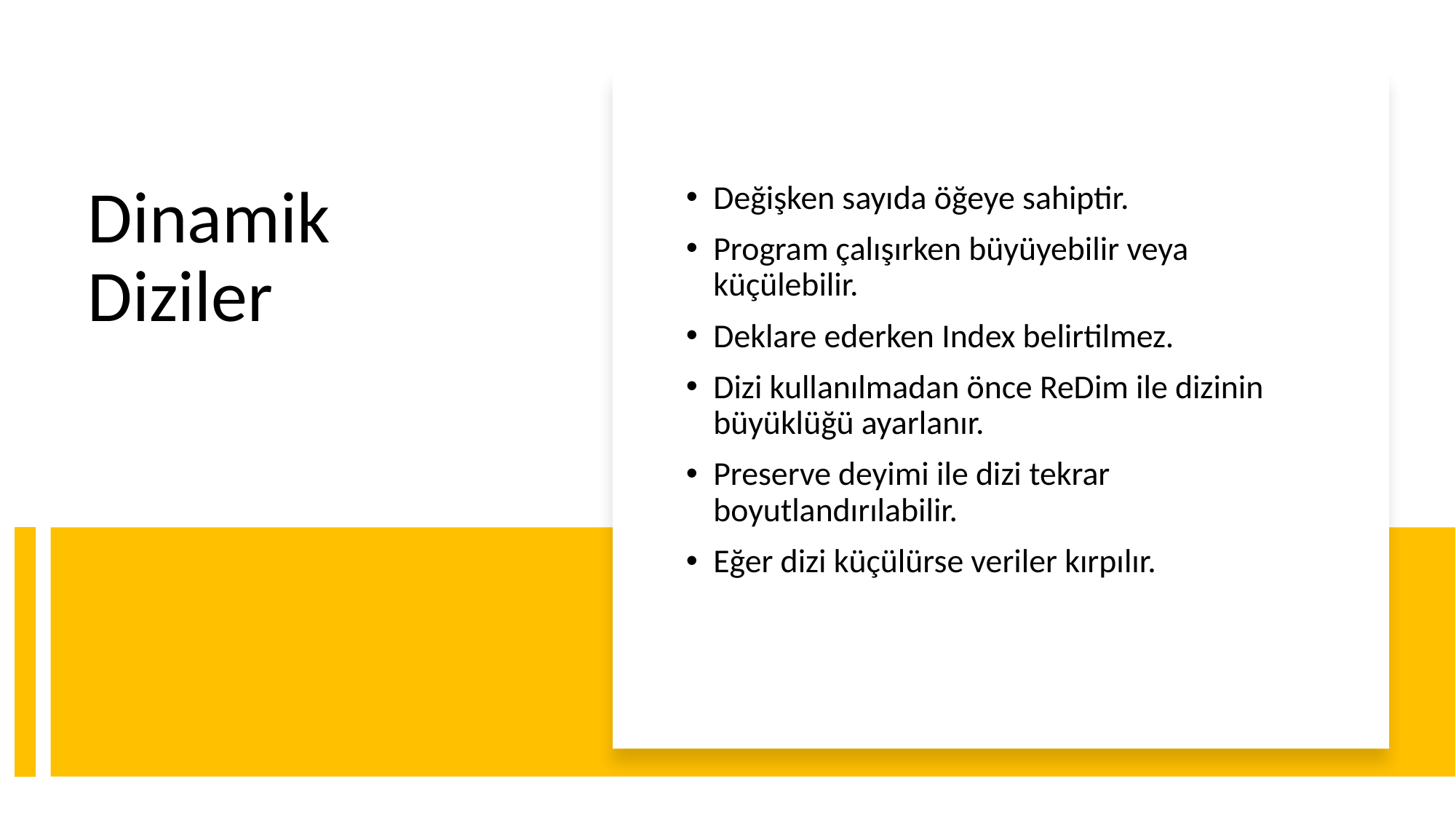

Değişken sayıda öğeye sahiptir.
Program çalışırken büyüyebilir veya küçülebilir.
Deklare ederken Index belirtilmez.
Dizi kullanılmadan önce ReDim ile dizinin büyüklüğü ayarlanır.
Preserve deyimi ile dizi tekrar boyutlandırılabilir.
Eğer dizi küçülürse veriler kırpılır.
# Dinamik Diziler